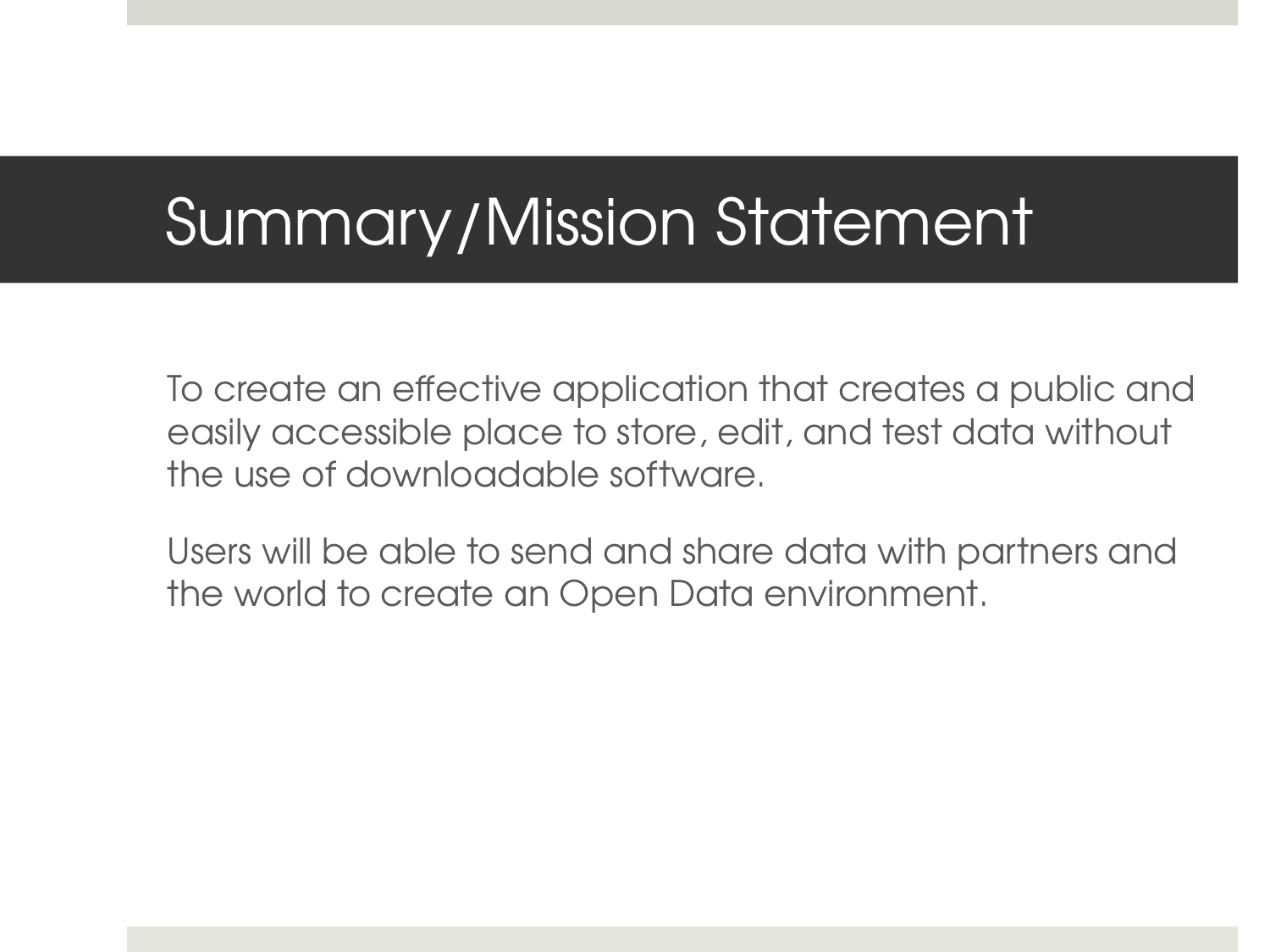

# Summary/Mission Statement
To create an effective application that creates a public and easily accessible place to store, edit, and test data without the use of downloadable software.
Users will be able to send and share data with partners and the world to create an Open Data environment.